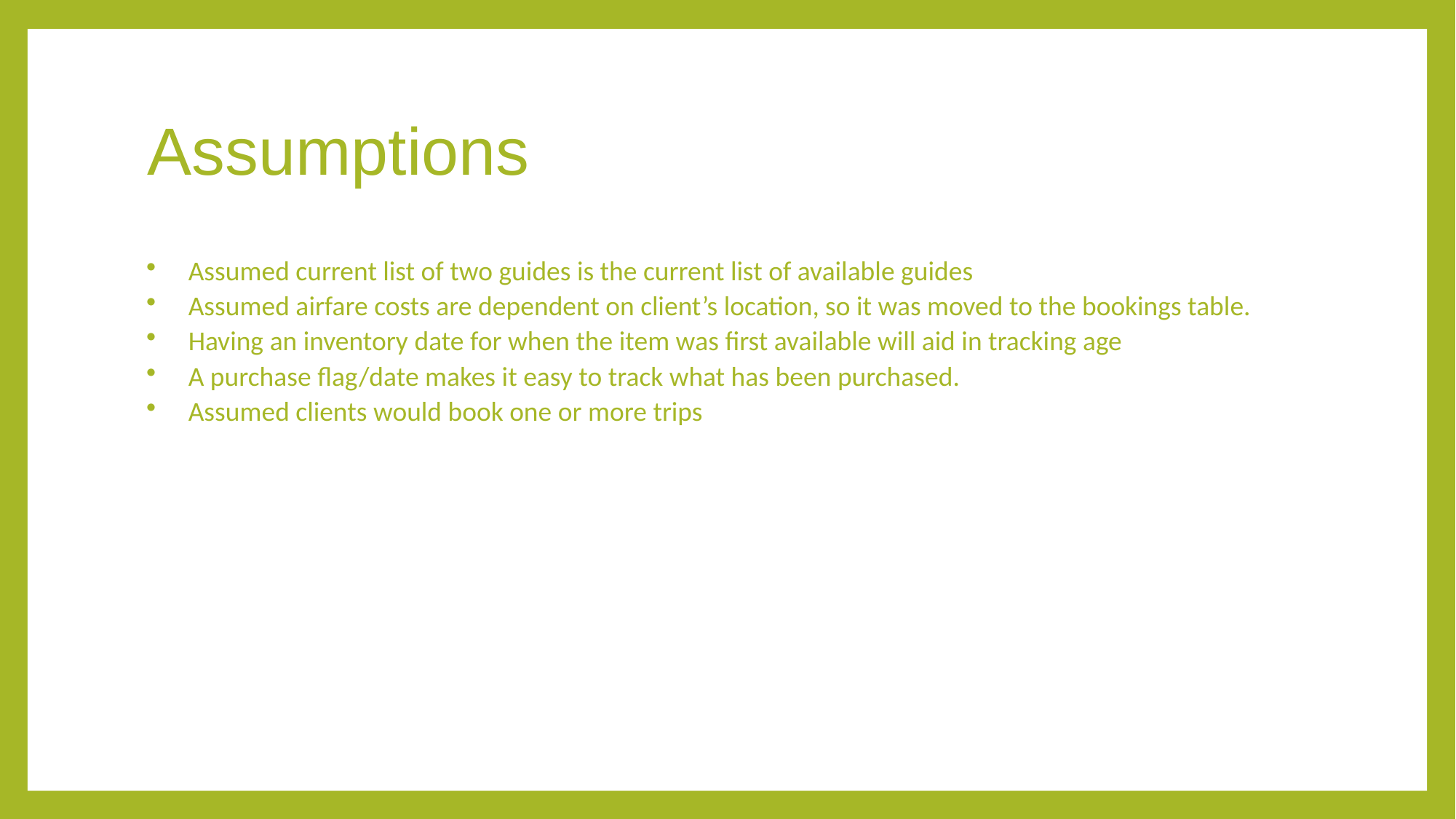

# Assumptions
Assumed current list of two guides is the current list of available guides
Assumed airfare costs are dependent on client’s location, so it was moved to the bookings table.
Having an inventory date for when the item was first available will aid in tracking age
A purchase flag/date makes it easy to track what has been purchased.
Assumed clients would book one or more trips